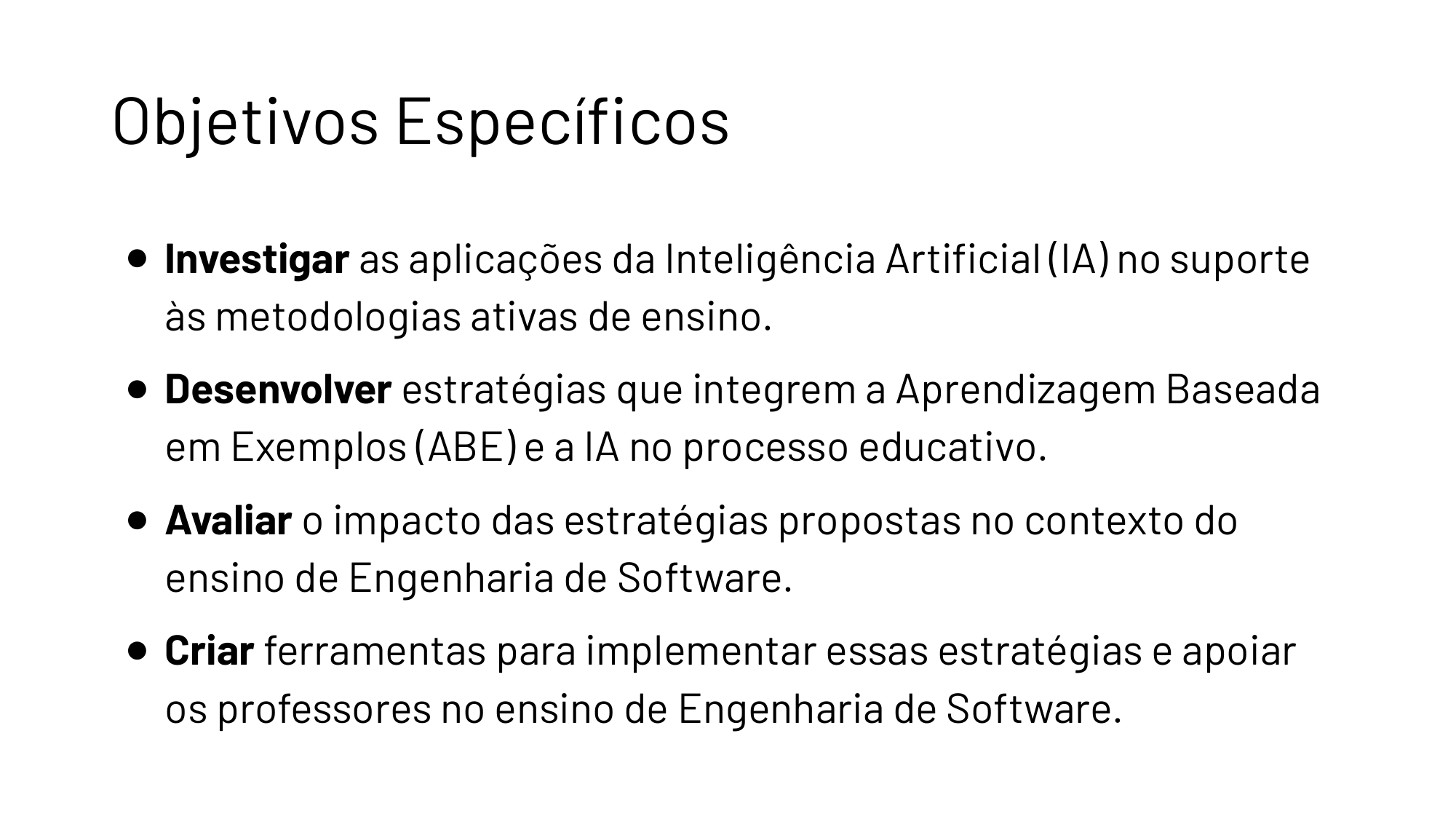

# Objetivos Específicos
Investigar as aplicações da Inteligência Artificial (IA) no suporte às metodologias ativas de ensino.
Desenvolver estratégias que integrem a Aprendizagem Baseada em Exemplos (ABE) e a IA no processo educativo.
Avaliar o impacto das estratégias propostas no contexto do ensino de Engenharia de Software.
Criar ferramentas para implementar essas estratégias e apoiar os professores no ensino de Engenharia de Software.